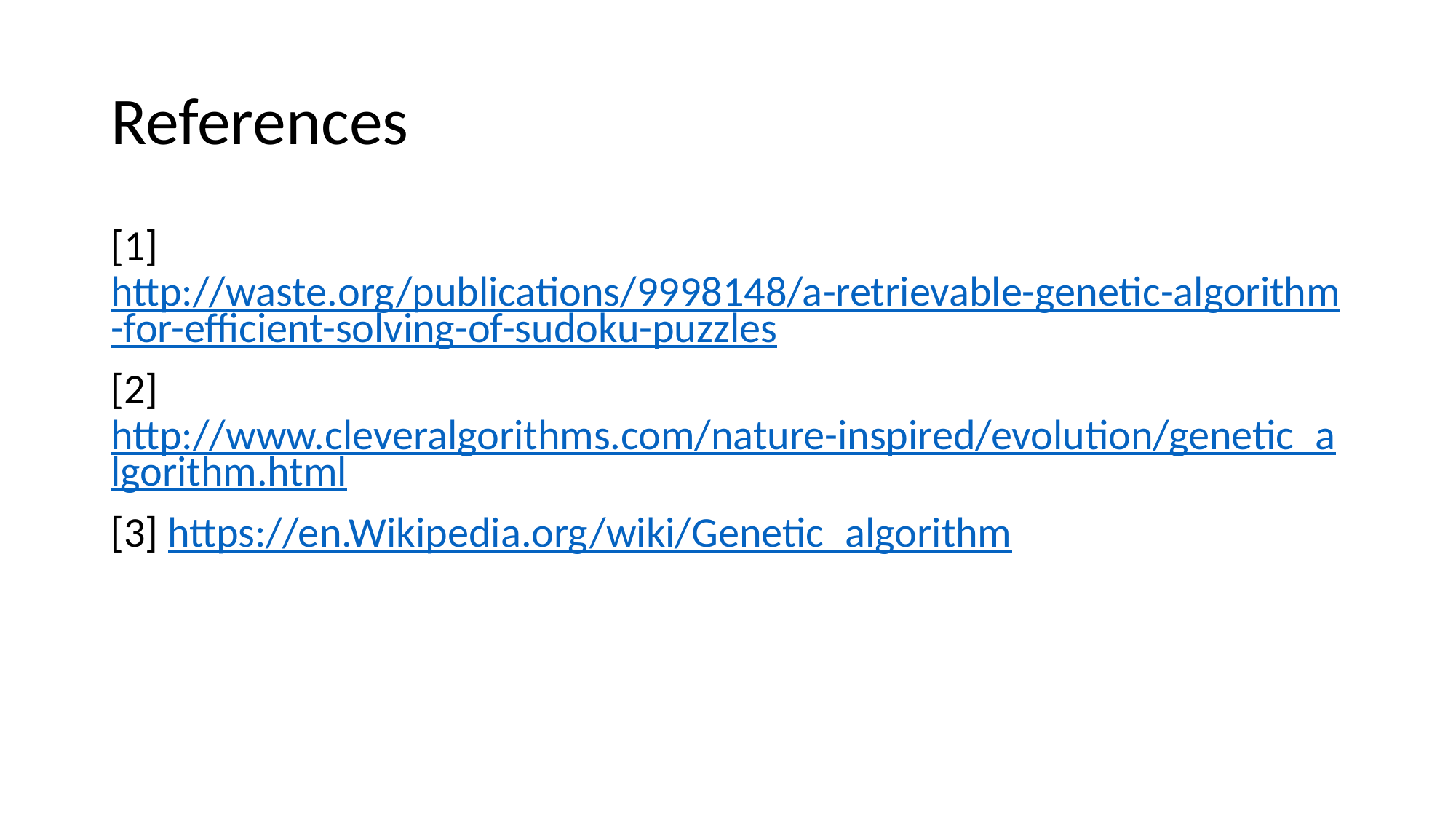

# References
[1] http://waste.org/publications/9998148/a-retrievable-genetic-algorithm-for-efficient-solving-of-sudoku-puzzles
[2] http://www.cleveralgorithms.com/nature-inspired/evolution/genetic_algorithm.html
[3] https://en.Wikipedia.org/wiki/Genetic_algorithm